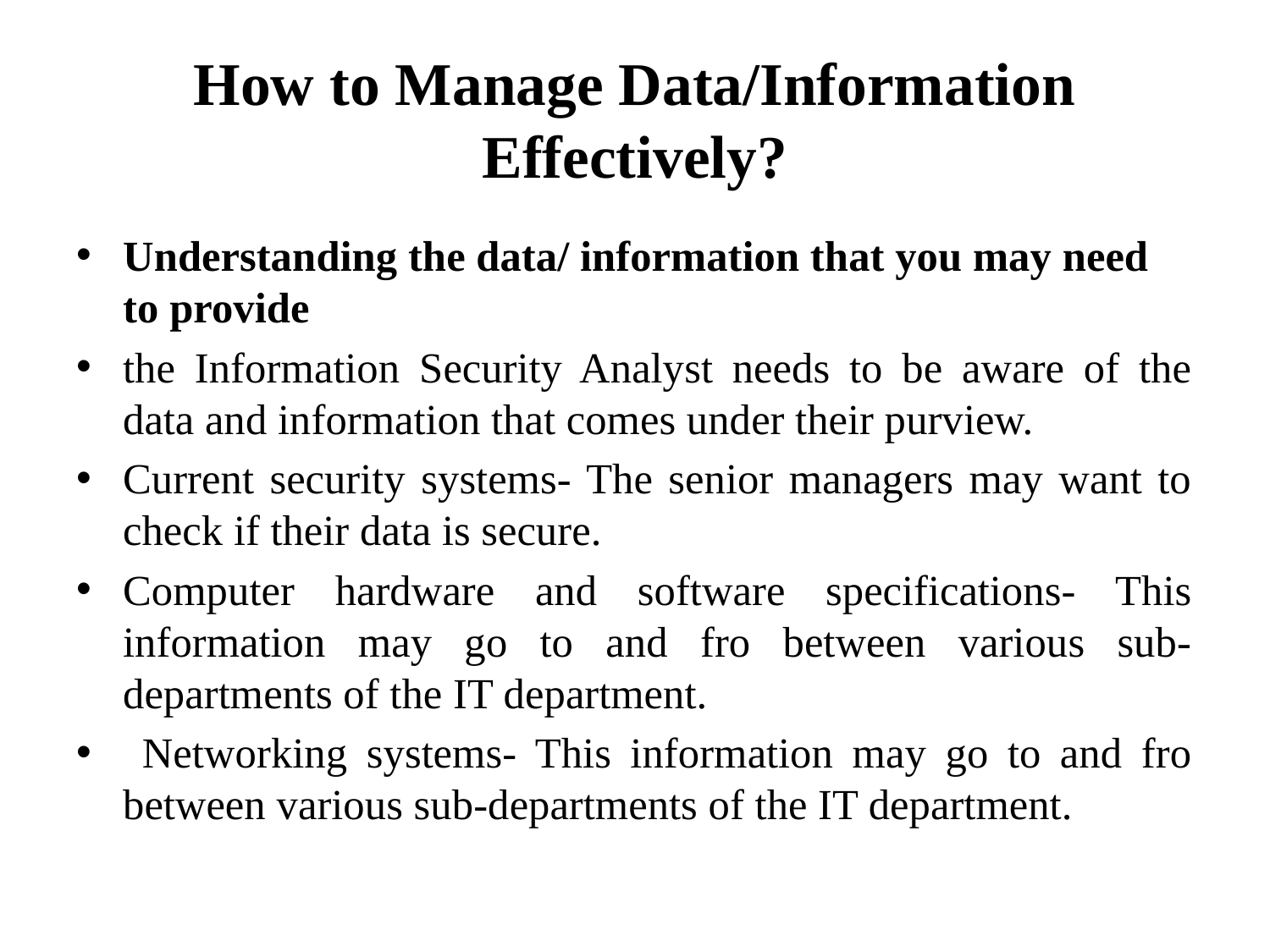

# How to Manage Data/Information Effectively?
Understanding the data/ information that you may need to provide
the Information Security Analyst needs to be aware of the data and information that comes under their purview.
Current security systems- The senior managers may want to check if their data is secure.
Computer hardware and software specifications- This information may go to and fro between various sub-departments of the IT department.
 Networking systems- This information may go to and fro between various sub-departments of the IT department.